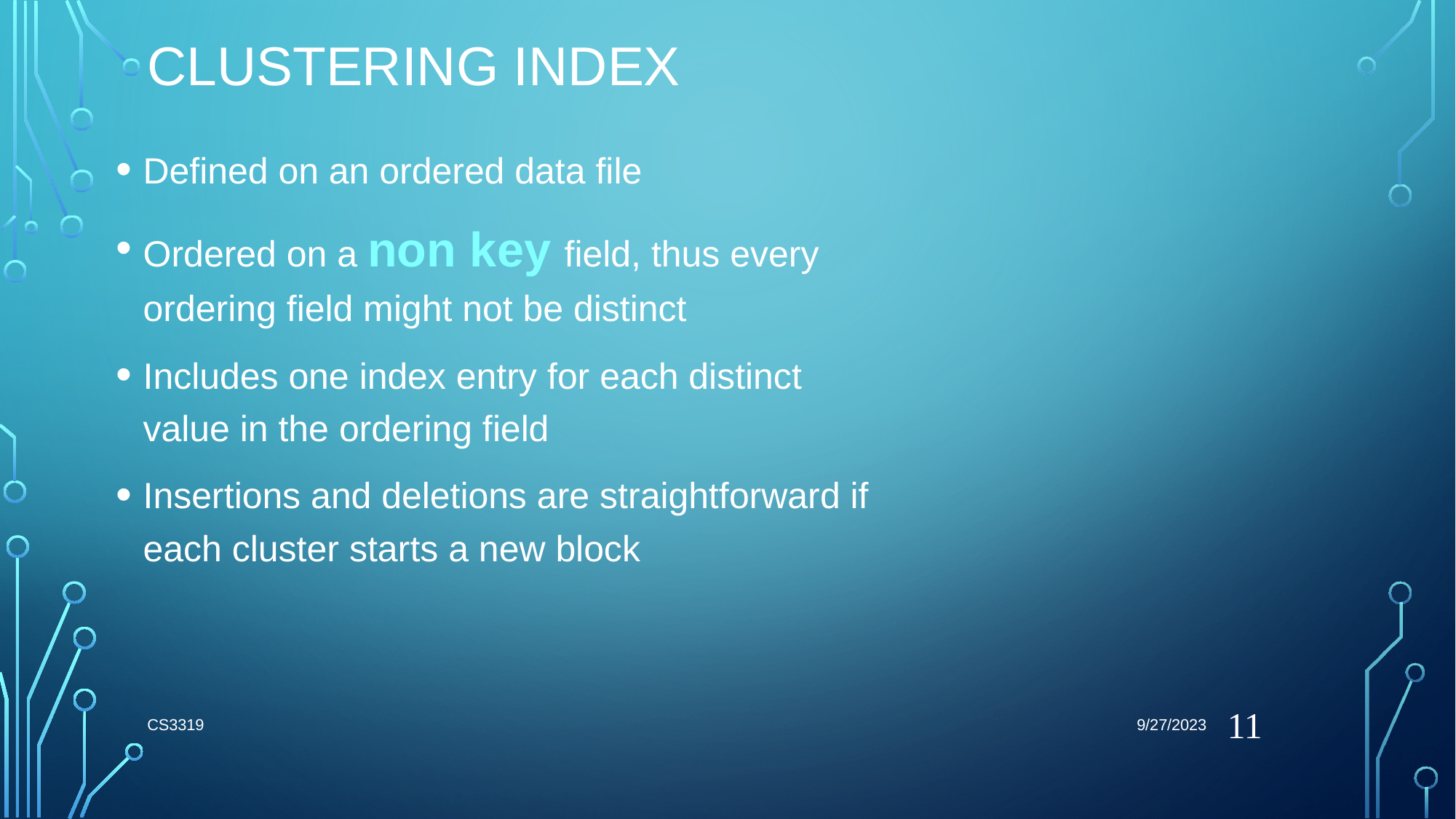

9/27/2023
# Clustering Index
Defined on an ordered data file
Ordered on a non key field, thus every ordering field might not be distinct
Includes one index entry for each distinct value in the ordering field
Insertions and deletions are straightforward if each cluster starts a new block
11
CS3319